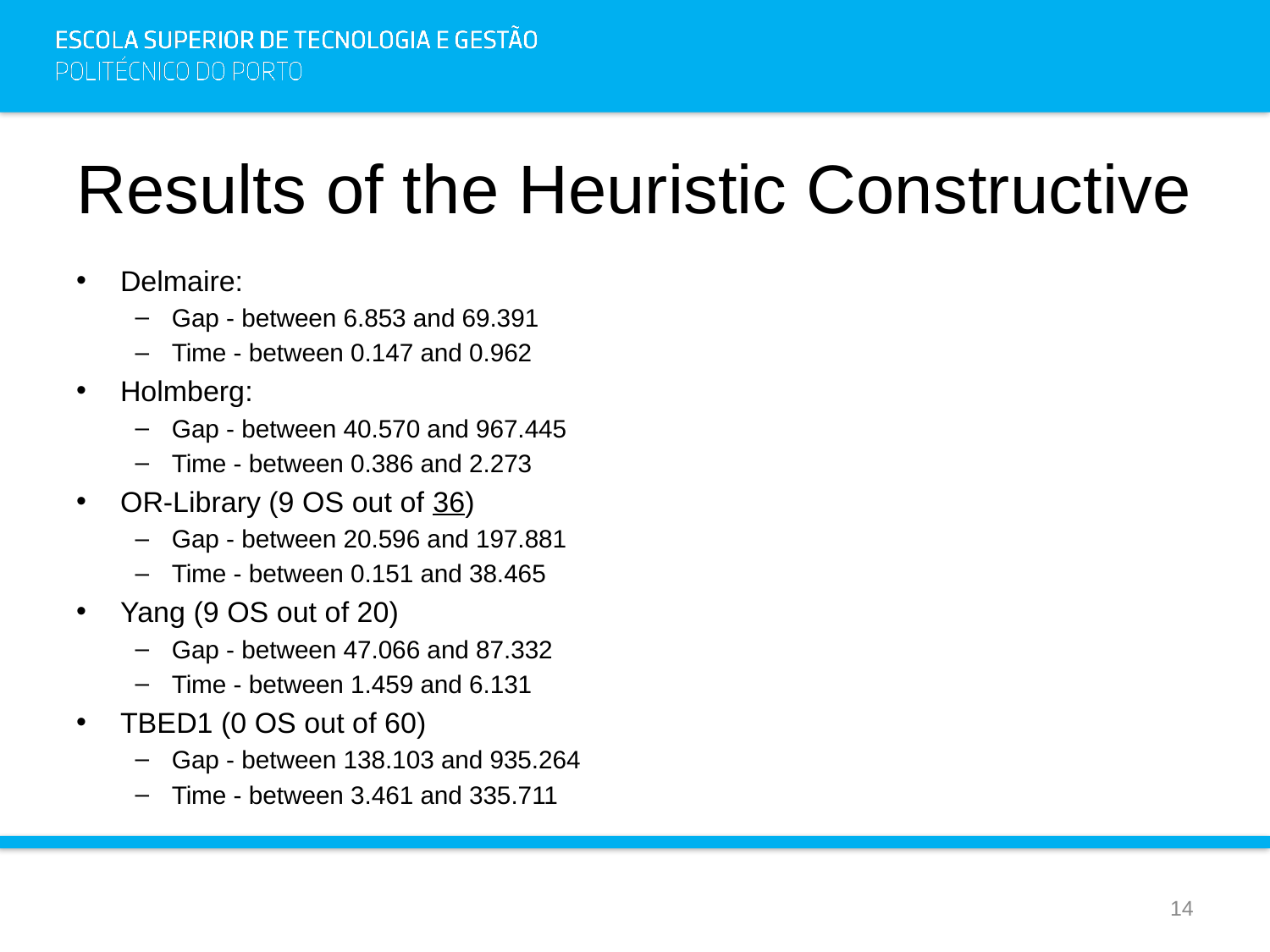

# Results of the Heuristic Constructive
Delmaire:
Gap - between 6.853 and 69.391
Time - between 0.147 and 0.962
Holmberg:
Gap - between 40.570 and 967.445
Time - between 0.386 and 2.273
OR-Library (9 OS out of 36)
Gap - between 20.596 and 197.881
Time - between 0.151 and 38.465
Yang (9 OS out of 20)
Gap - between 47.066 and 87.332
Time - between 1.459 and 6.131
TBED1 (0 OS out of 60)
Gap - between 138.103 and 935.264
Time - between 3.461 and 335.711

14